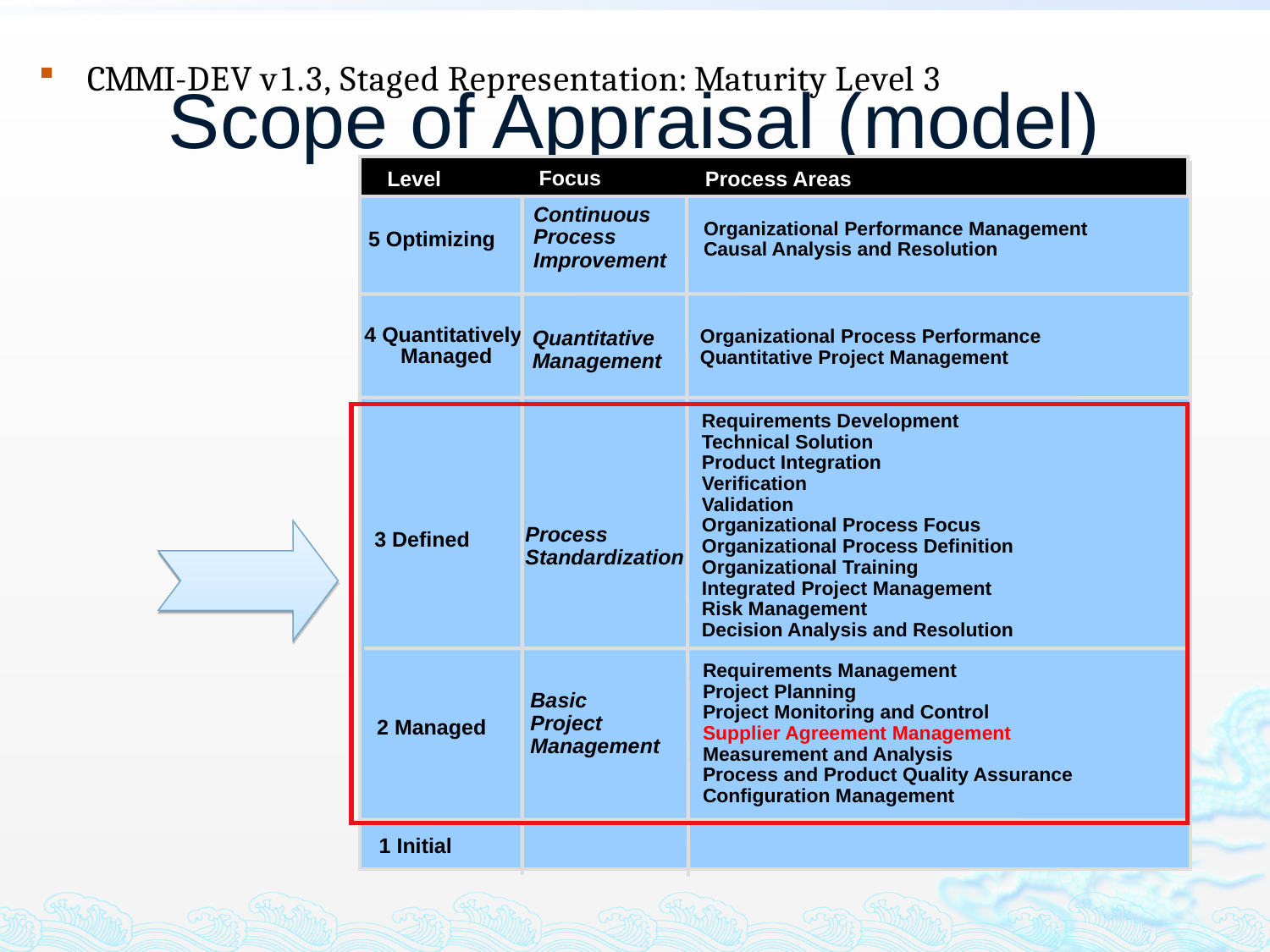

# Scope of Appraisal (model)
CMMI-DEV v1.3, Staged Representation: Maturity Level 3

Focus
Level
Process Areas

Continuous
Process
Improvement

Organizational Performance Management Causal Analysis and Resolution
5 Optimizing

4 Quantitatively
Managed
Organizational Process Performance
Quantitative Project Management
Quantitative
Management

Requirements Development
Technical Solution
Product Integration
Verification
Validation
Organizational Process Focus
Organizational Process Definition
Organizational Training
Integrated Project Management
Risk Management
Decision Analysis and Resolution
Process
Standardization

3 Defined

Requirements Management
Project Planning
Project Monitoring and Control
Supplier Agreement Management
Measurement and Analysis
Process and Product Quality Assurance
Configuration Management
Basic
Project
Management

2 Managed

1 Initial